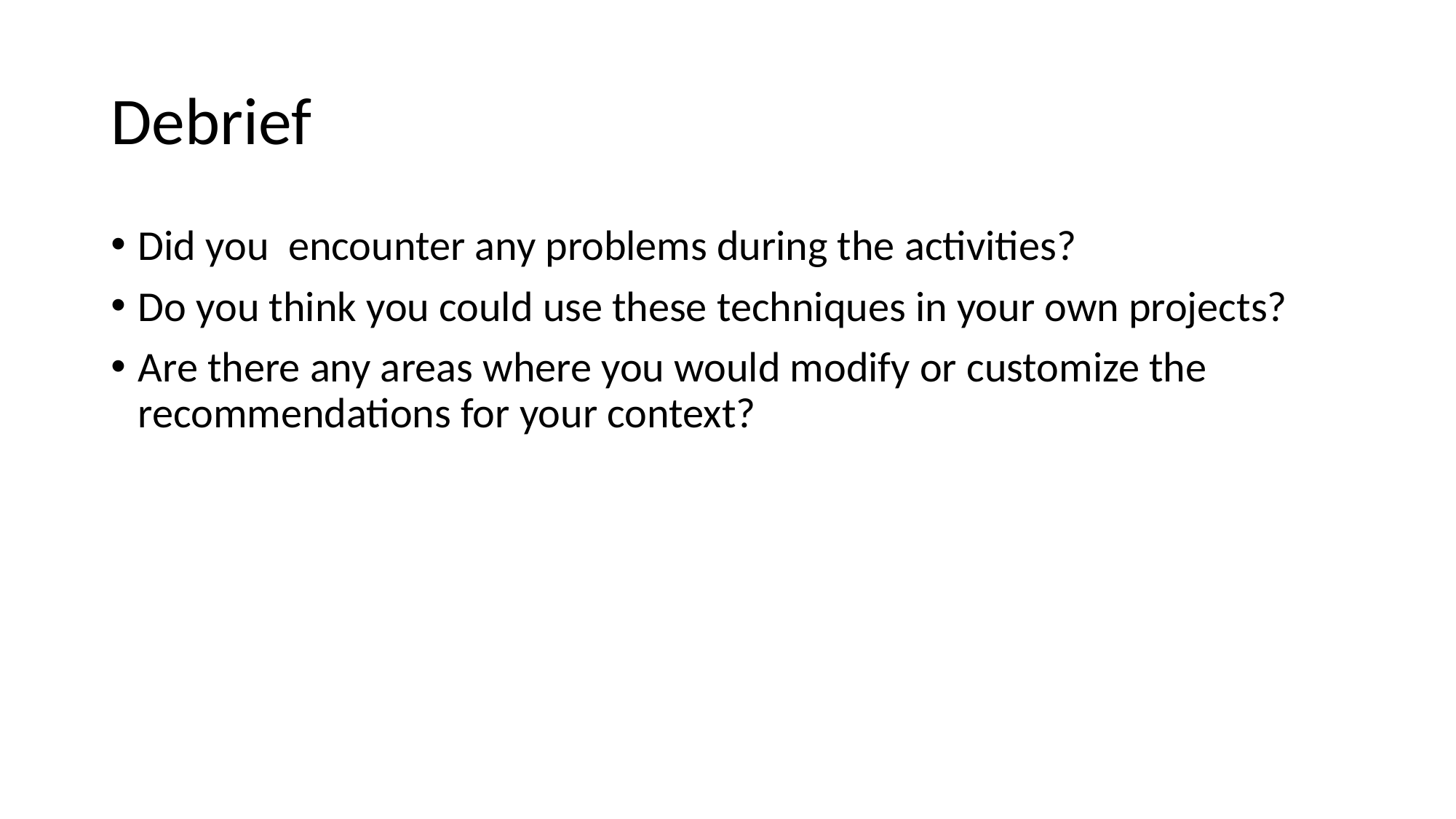

# Debrief
Did you  encounter any problems during the activities?
Do you think you could use these techniques in your own projects?
Are there any areas where you would modify or customize the recommendations for your context?